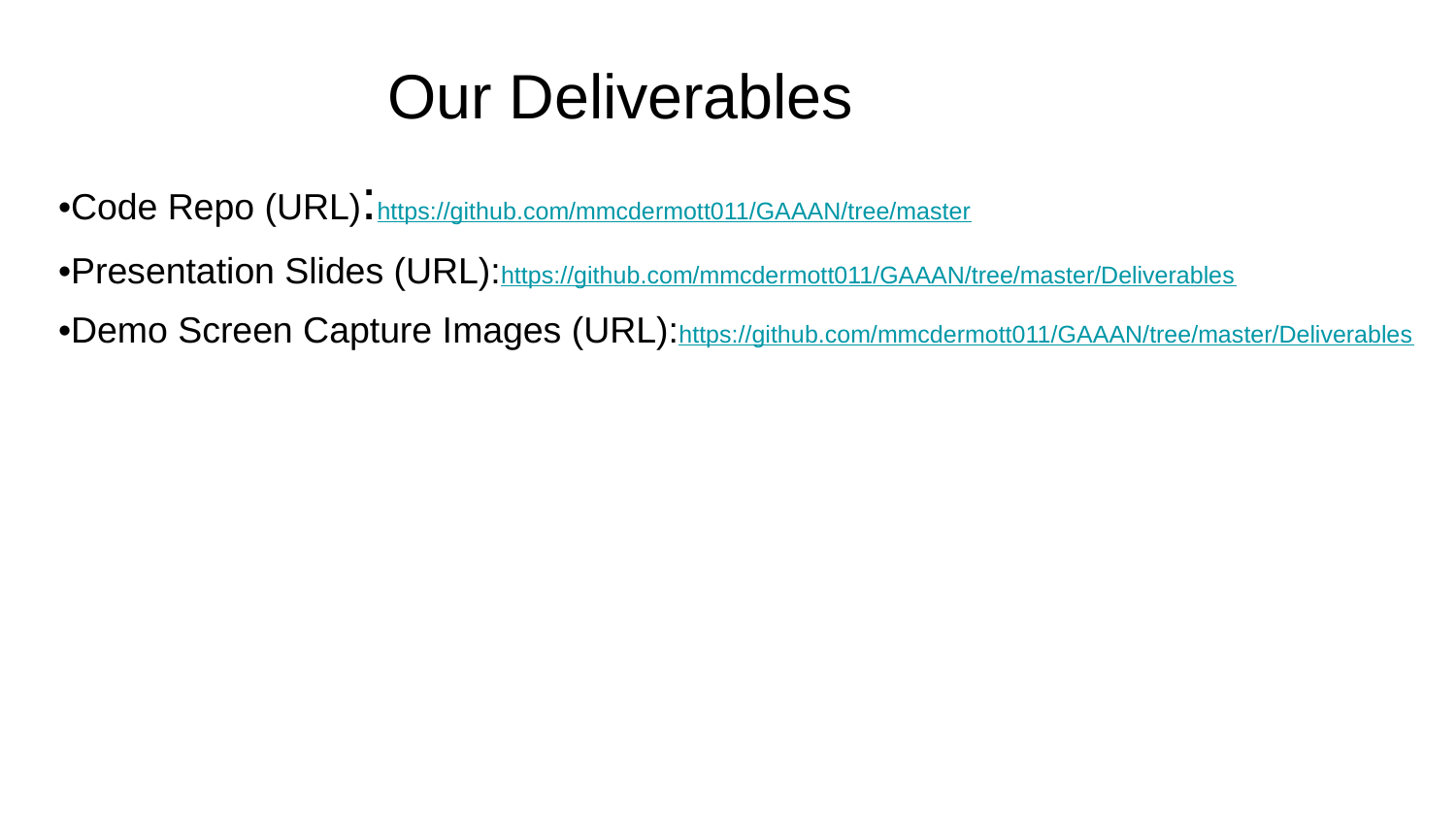

# Our Deliverables
•Code Repo (URL):https://github.com/mmcdermott011/GAAAN/tree/master
•Presentation Slides (URL):https://github.com/mmcdermott011/GAAAN/tree/master/Deliverables
•Demo Screen Capture Images (URL):https://github.com/mmcdermott011/GAAAN/tree/master/Deliverables